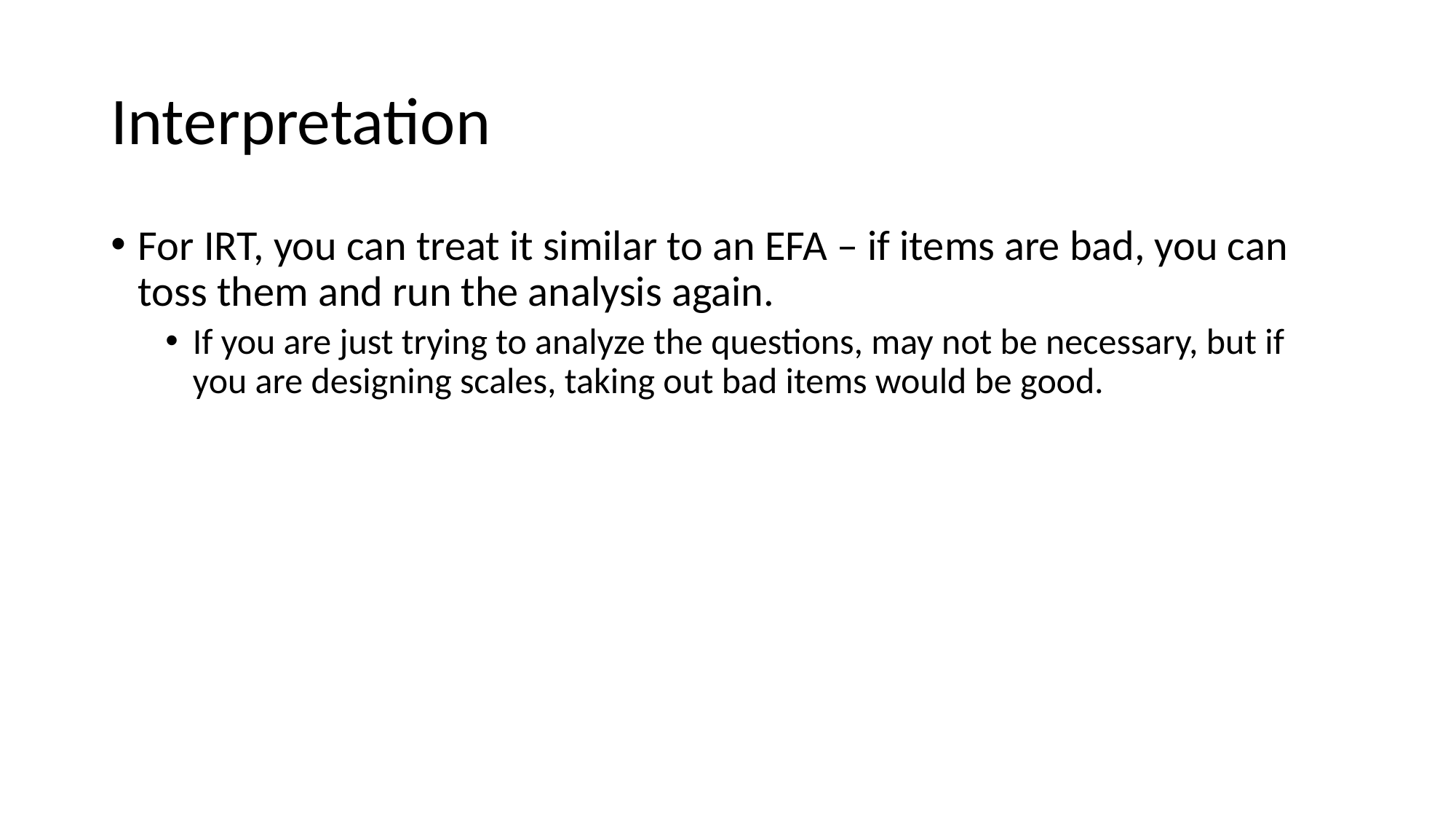

# Interpretation
For IRT, you can treat it similar to an EFA – if items are bad, you can toss them and run the analysis again.
If you are just trying to analyze the questions, may not be necessary, but if you are designing scales, taking out bad items would be good.